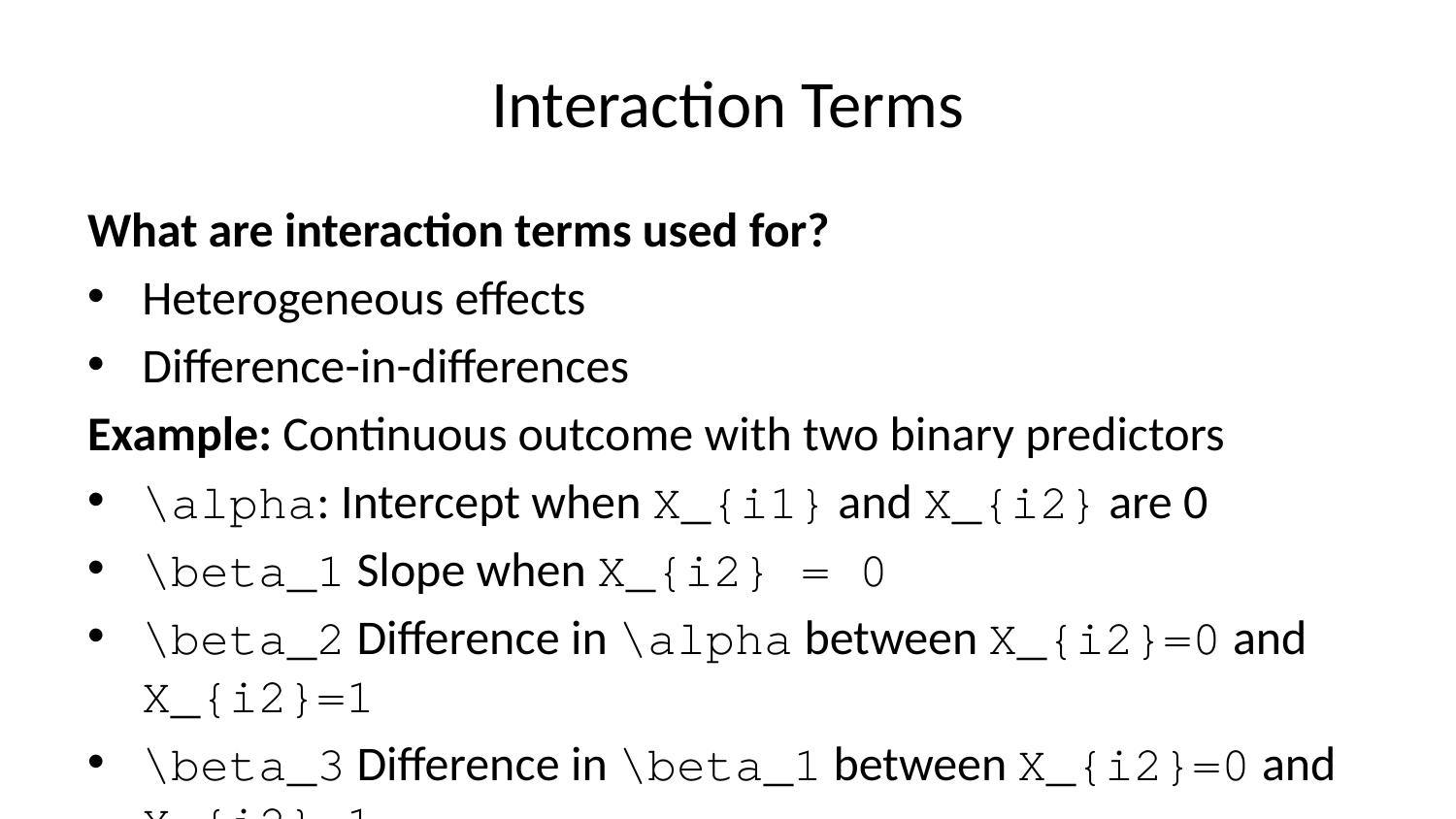

# Interaction Terms
What are interaction terms used for?
Heterogeneous effects
Difference-in-differences
Example: Continuous outcome with two binary predictors
\alpha: Intercept when X_{i1} and X_{i2} are 0
\beta_1 Slope when X_{i2} = 0
\beta_2 Difference in \alpha between X_{i2}=0 and X_{i2}=1
\beta_3 Difference in \beta_1 between X_{i2}=0 and X_{i2}=1